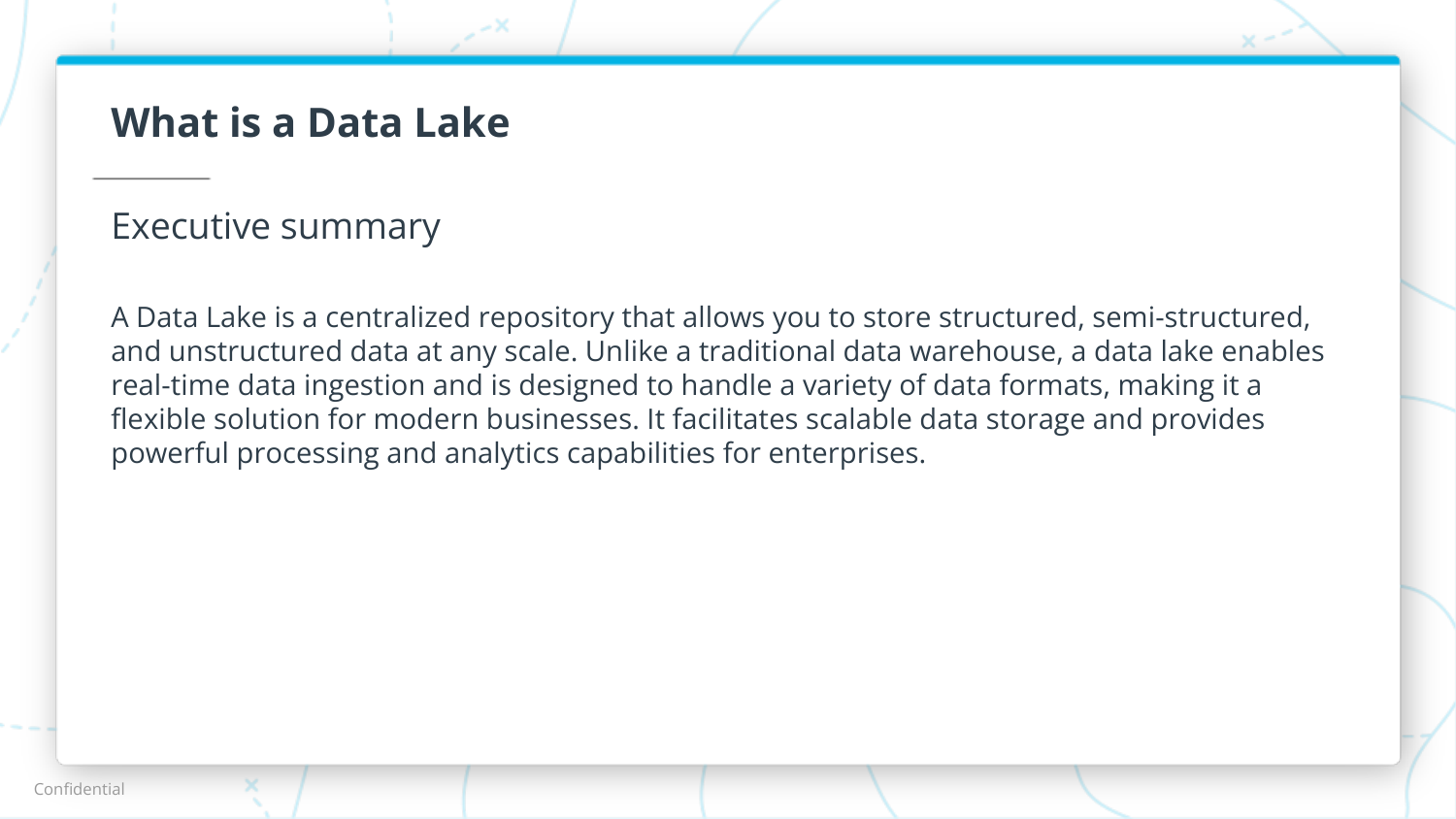

# What is a Data Lake
Executive summary
A Data Lake is a centralized repository that allows you to store structured, semi-structured, and unstructured data at any scale. Unlike a traditional data warehouse, a data lake enables real-time data ingestion and is designed to handle a variety of data formats, making it a flexible solution for modern businesses. It facilitates scalable data storage and provides powerful processing and analytics capabilities for enterprises.